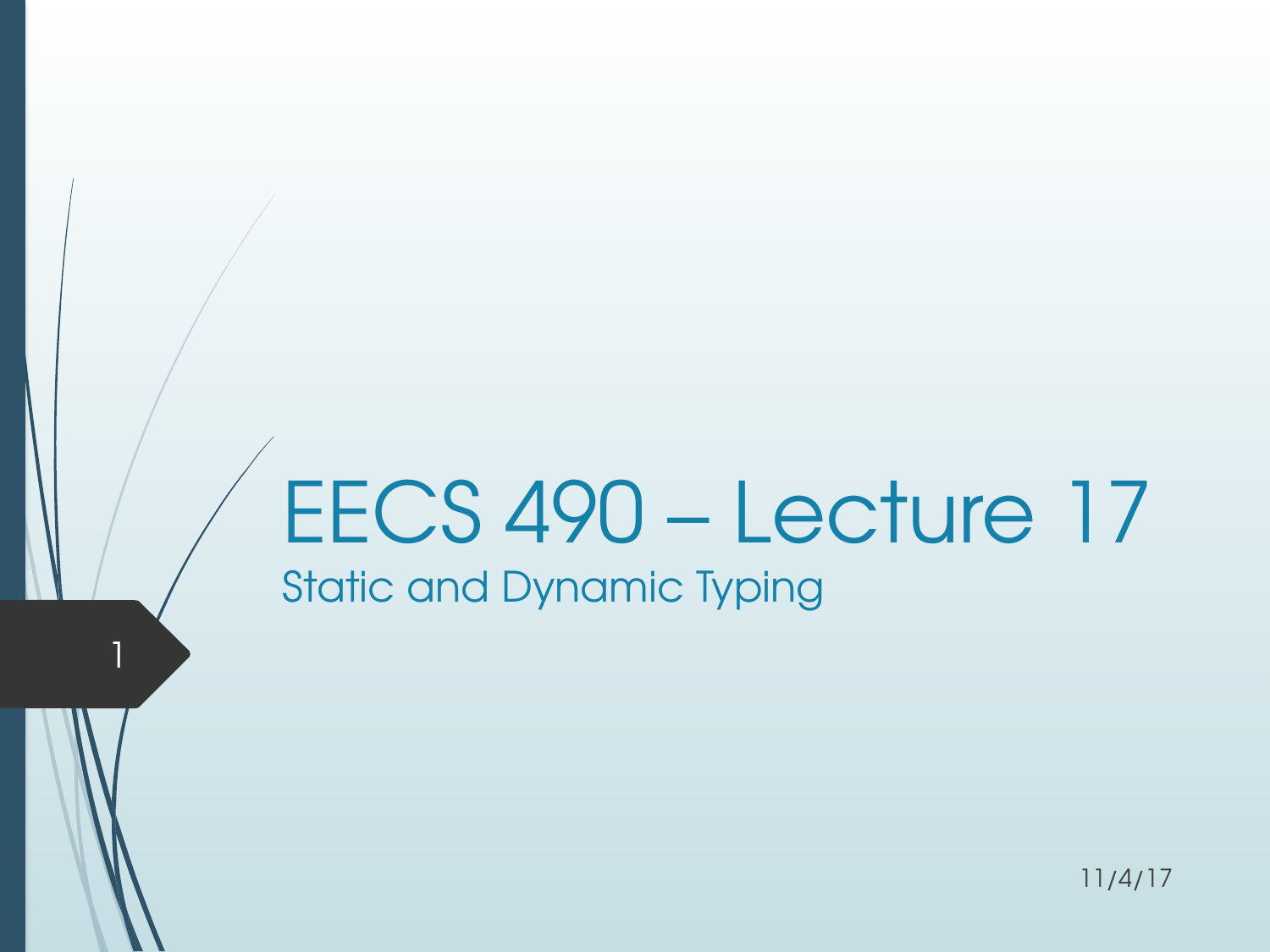

# EECS 490 – Lecture 17 Static and Dynamic Typing
1

11/4/17